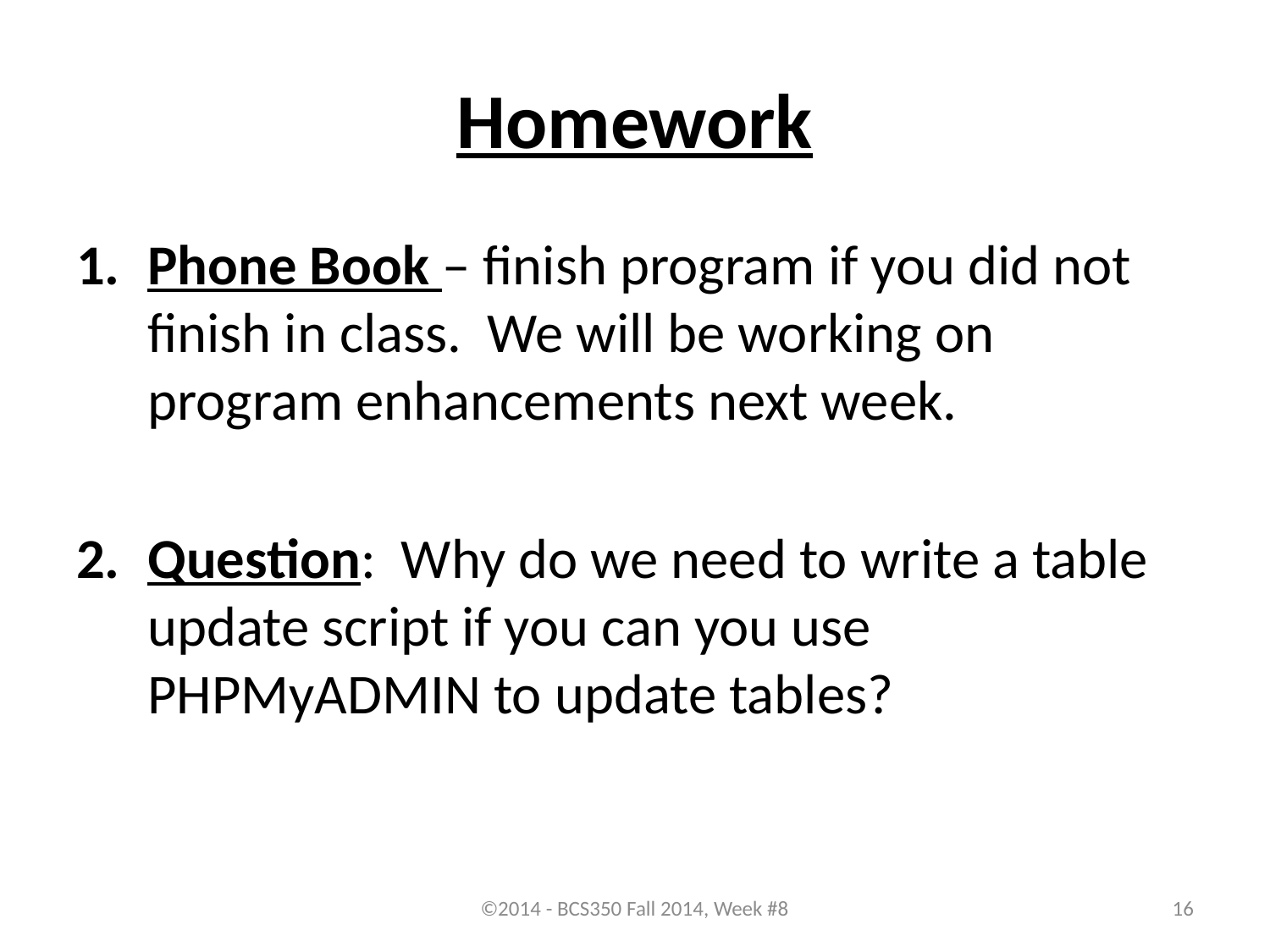

# Homework
Phone Book – finish program if you did not finish in class.  We will be working on program enhancements next week.

Question:  Why do we need to write a table update script if you can you use PHPMyADMIN to update tables?

©2014 - BCS350 Fall 2014, Week #8
16